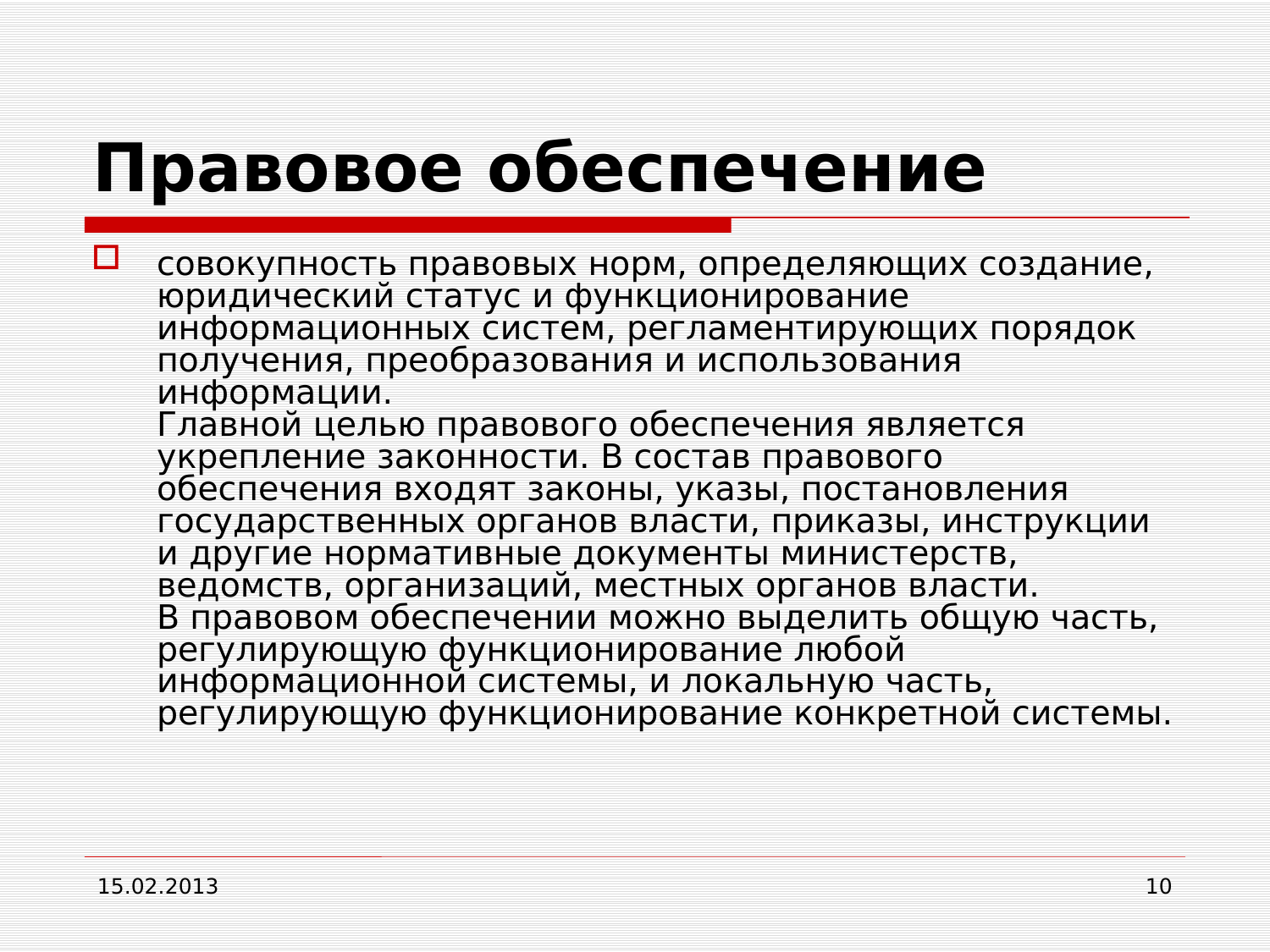

# Правовое обеспечение
совокупность правовых норм, определяющих создание, юридический статус и функционирование информационных систем, регламентирующих порядок получения, преобразования и использования информации.
Главной целью правового обеспечения является укрепление законности. В состав правового обеспечения входят законы, указы, постановления государственных органов власти, приказы, инструкции и другие нормативные документы министерств, ведомств, организаций, местных органов власти.
В правовом обеспечении можно выделить общую часть, регулирующую функционирование любой информационной системы, и локальную часть, регулирующую функционирование конкретной системы.
15.02.2013
10